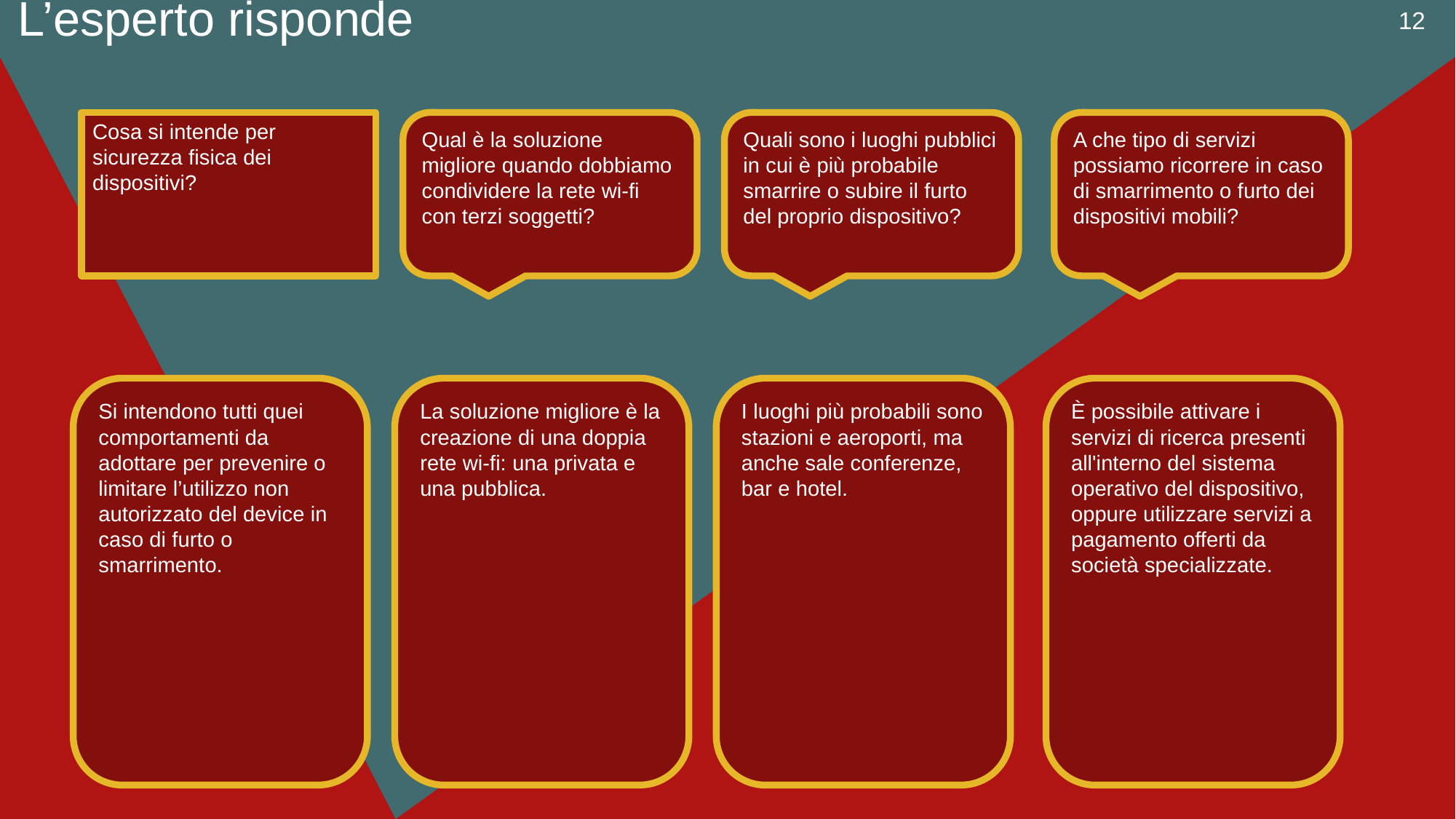

12
L’esperto risponde

Cosa si intende per sicurezza fisica dei dispositivi?

Qual è la soluzione migliore quando dobbiamo condividere la rete wi-fi con terzi soggetti?
Quali sono i luoghi pubblici in cui è più probabile smarrire o subire il furto del proprio dispositivo?

A che tipo di servizi possiamo ricorrere in caso di smarrimento o furto dei dispositivi mobili?

Si intendono tutti quei comportamenti da adottare per prevenire o limitare l’utilizzo non autorizzato del device in caso di furto o smarrimento.
La soluzione migliore è la creazione di una doppia rete wi-fi: una privata e una pubblica.
I luoghi più probabili sono stazioni e aeroporti, ma anche sale conferenze, bar e hotel.
È possibile attivare i servizi di ricerca presenti all'interno del sistema operativo del dispositivo, oppure utilizzare servizi a pagamento offerti da società specializzate.